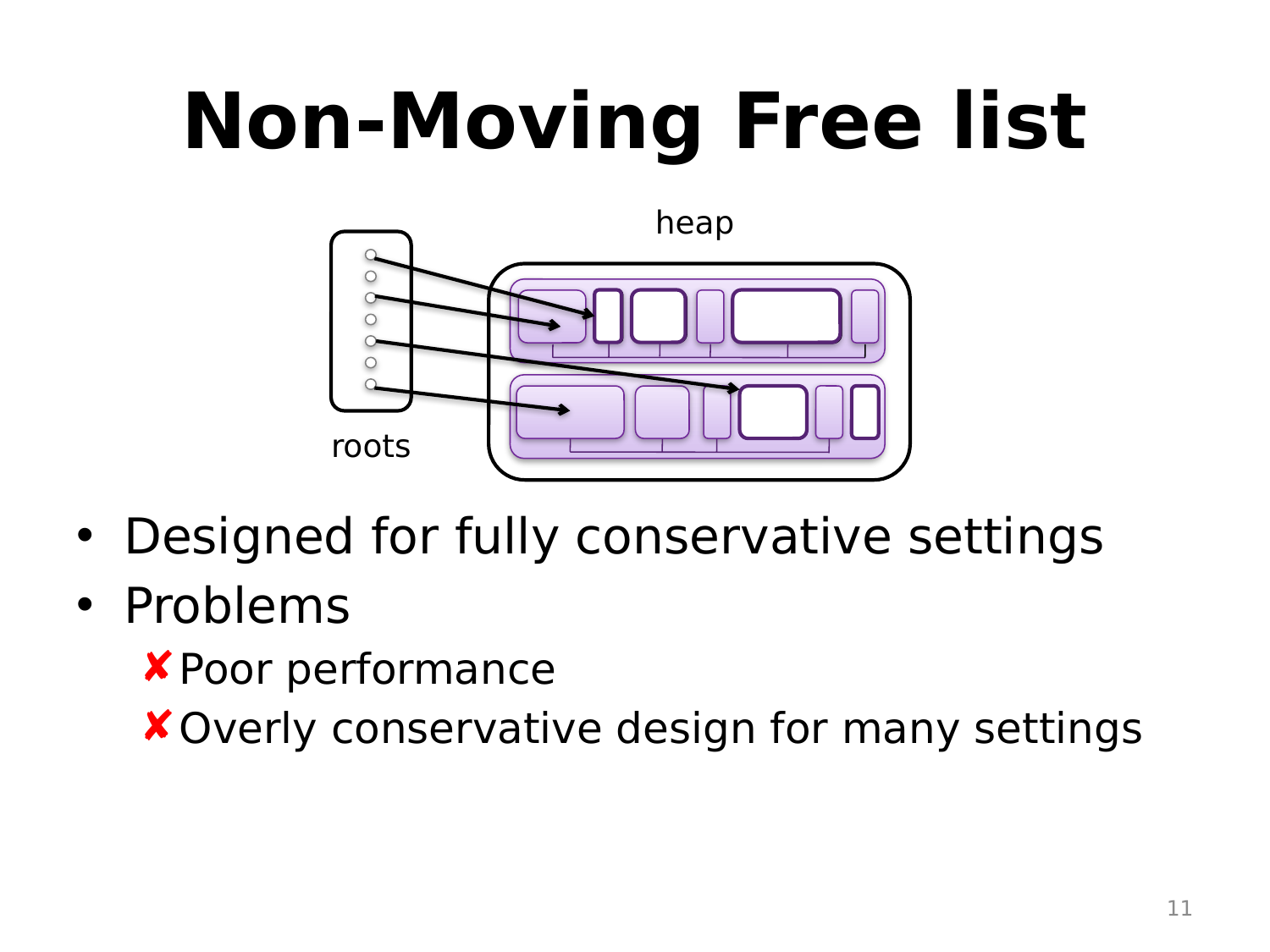

# Non-Moving Free list
heap

roots

Designed for fully conservative settings
Problems
Poor performance
Overly conservative design for many settings
11